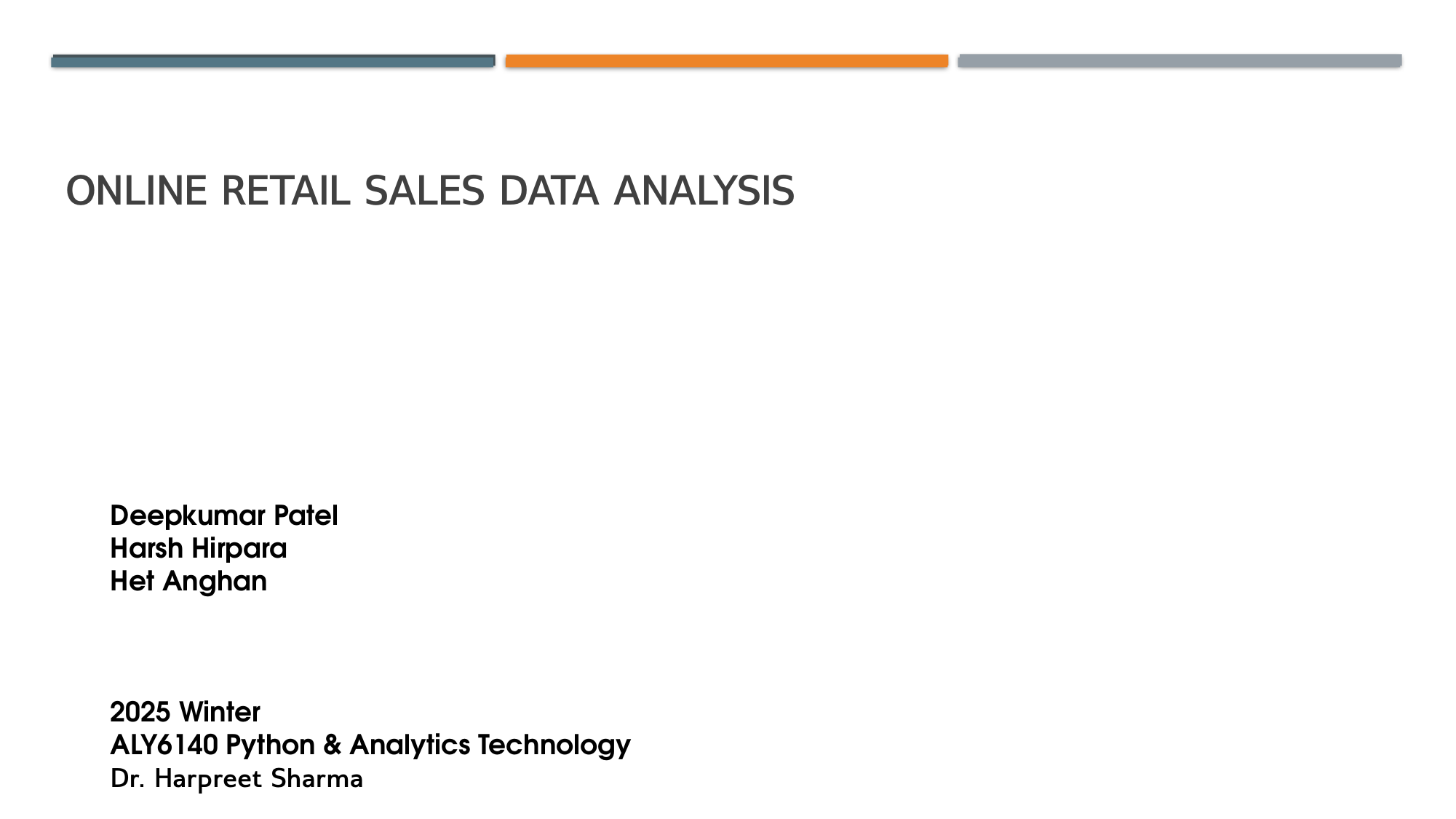

# Online Retail Sales Data Analysis
Deepkumar Patel
Harsh Hirpara
Het Anghan

2025 Winter
ALY6140 Python & Analytics Technology
Dr. Harpreet Sharma